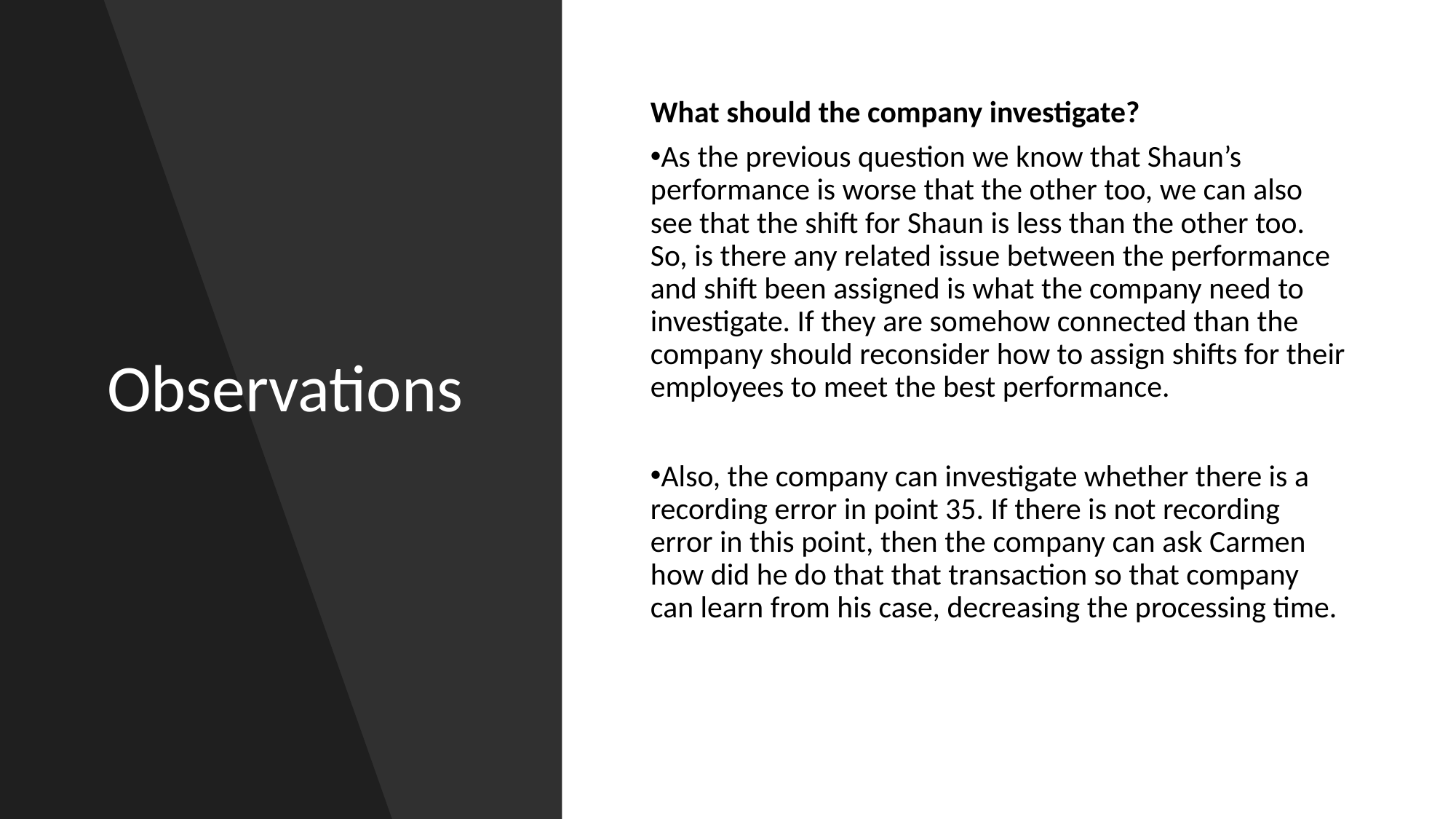

# Observations
What should the company investigate?
As the previous question we know that Shaun’s performance is worse that the other too, we can also see that the shift for Shaun is less than the other too. So, is there any related issue between the performance and shift been assigned is what the company need to investigate. If they are somehow connected than the company should reconsider how to assign shifts for their employees to meet the best performance.

Also, the company can investigate whether there is a recording error in point 35. If there is not recording error in this point, then the company can ask Carmen how did he do that that transaction so that company can learn from his case, decreasing the processing time.